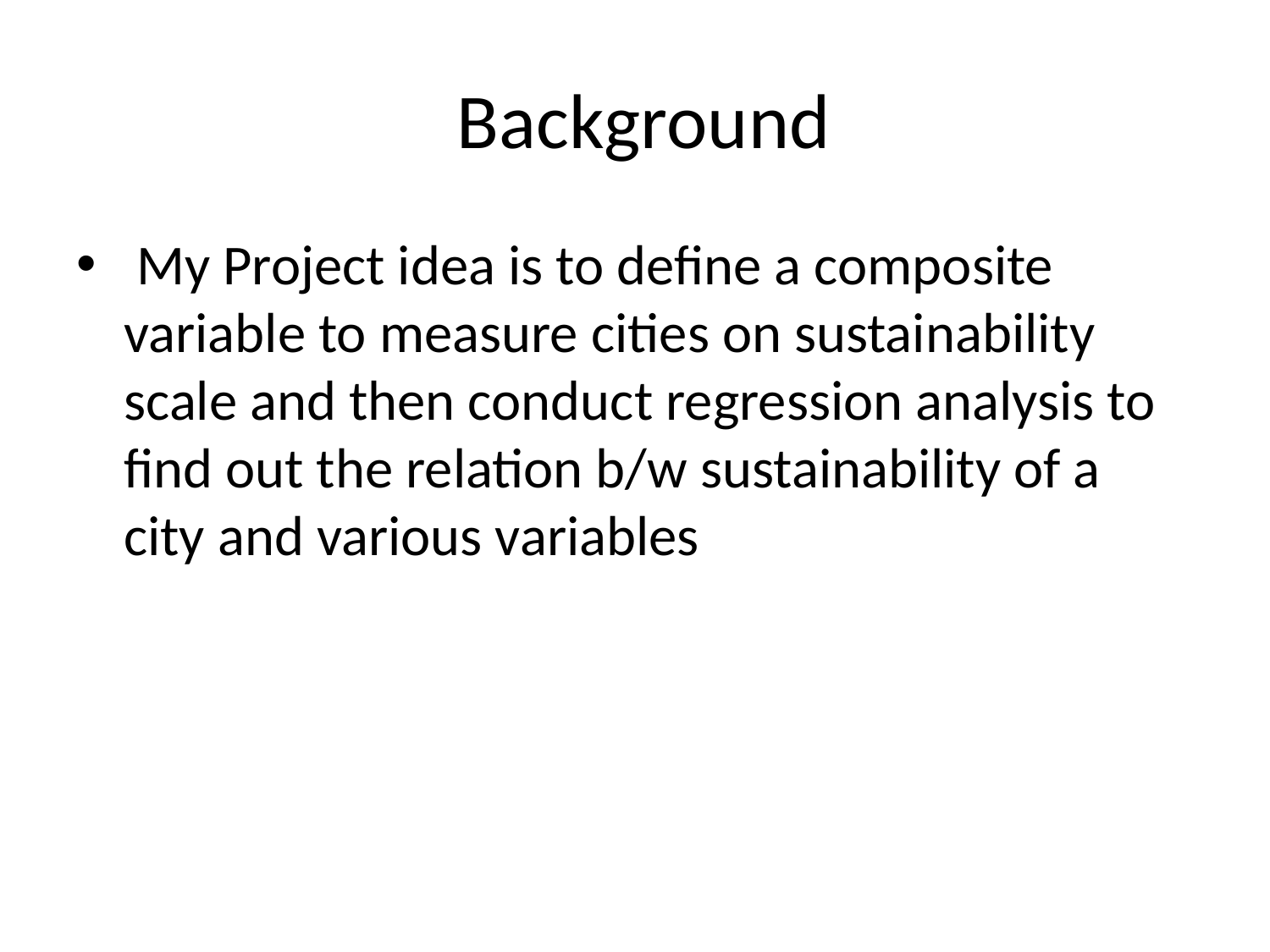

# Background
 My Project idea is to define a composite variable to measure cities on sustainability scale and then conduct regression analysis to find out the relation b/w sustainability of a city and various variables